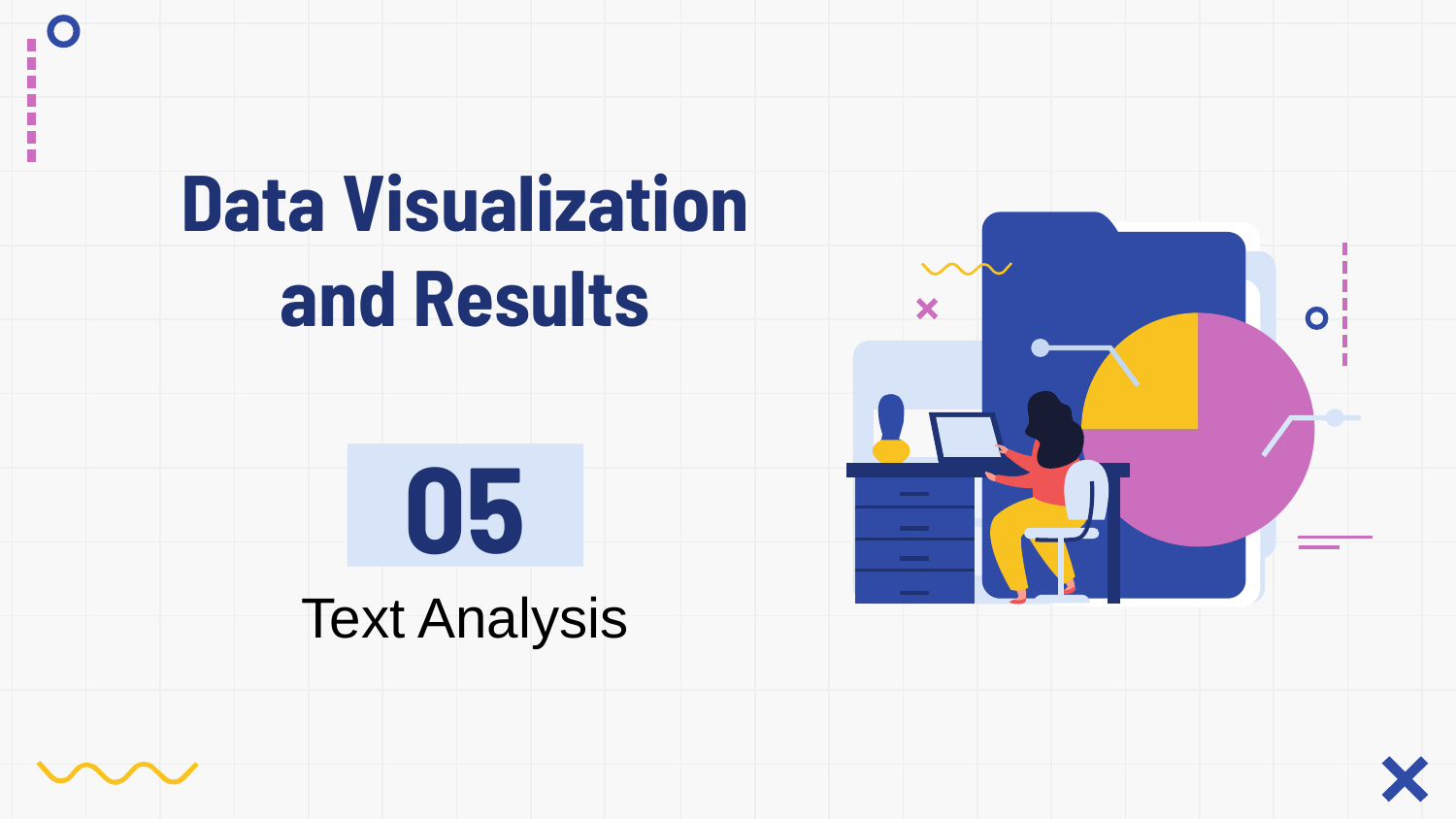

# Data Visualization and Results

05
Text Analysis